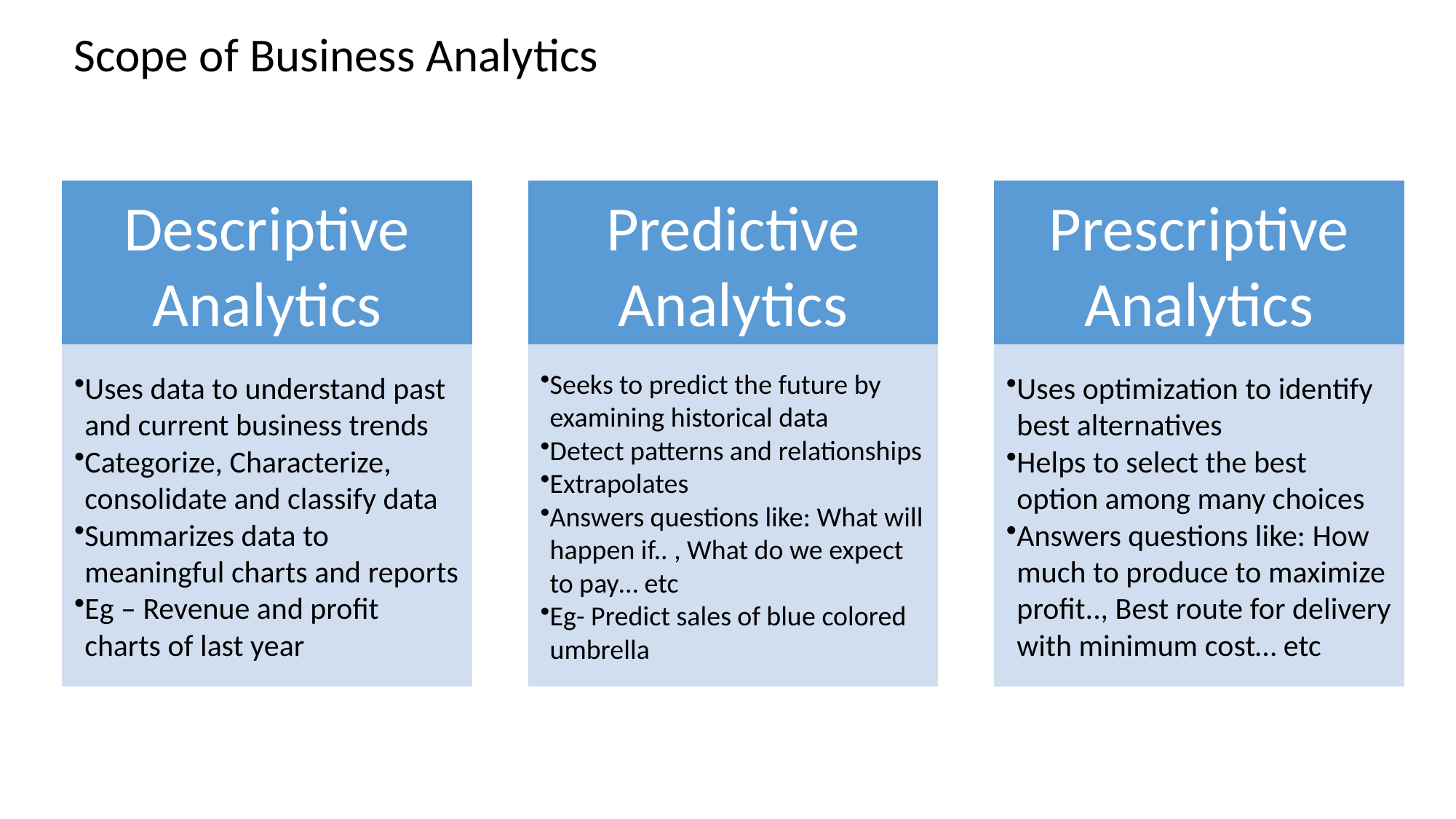

# Scope of Business Analytics
Predictive Analytics
Seeks to predict the future by examining historical data
Detect patterns and relationships
Prescriptive Analytics
Descriptive Analytics
Uses data to understand past and current business trends
Categorize, Characterize, consolidate and classify data
Summarizes data to meaningful charts and reports
Eg – Revenue and profit charts of last year
Extrapolates
Answers questions like: What will happen if.. , What do we expect to pay… etc
Uses optimization to identify best alternatives
Eg- Predict sales of blue colored umbrella
Answers questions like: How much to produce to maximize profit.., Best route for delivery with minimum cost… etc
Helps to select the best option among many choices